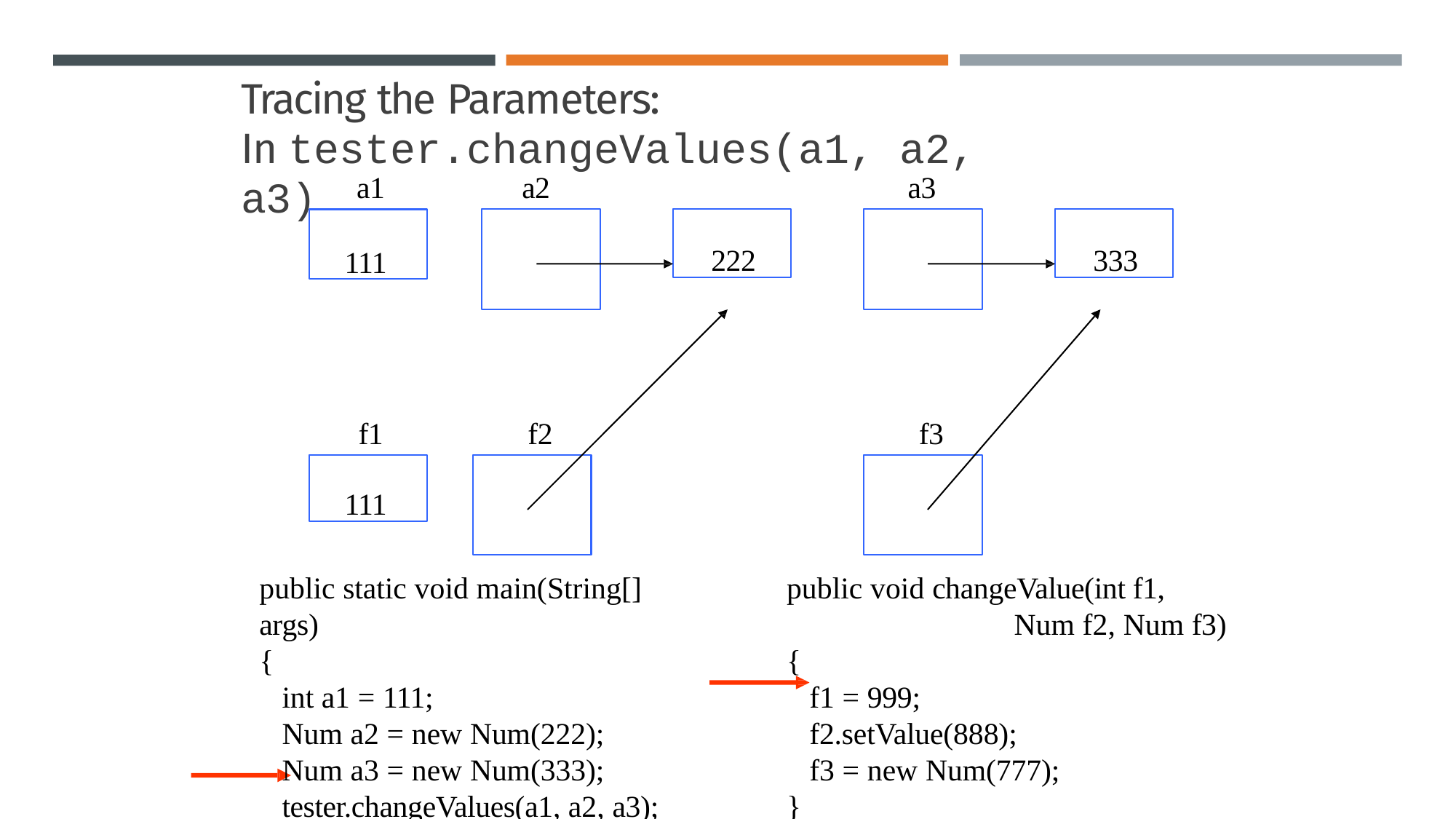

# Tracing the Parameters:
In tester.changeValues(a1, a2, a3)
a1	a2	a3
111

222

333

f1
f2
f3
111
public static void main(String[] args)
{
int a1 = 111;
Num a2 = new Num(222); Num a3 = new Num(333); tester.changeValues(a1, a2, a3);
public void changeValue(int f1,
Num f2, Num f3)
{
f1 = 999;
f2.setValue(888);
f3 = new Num(777);
}